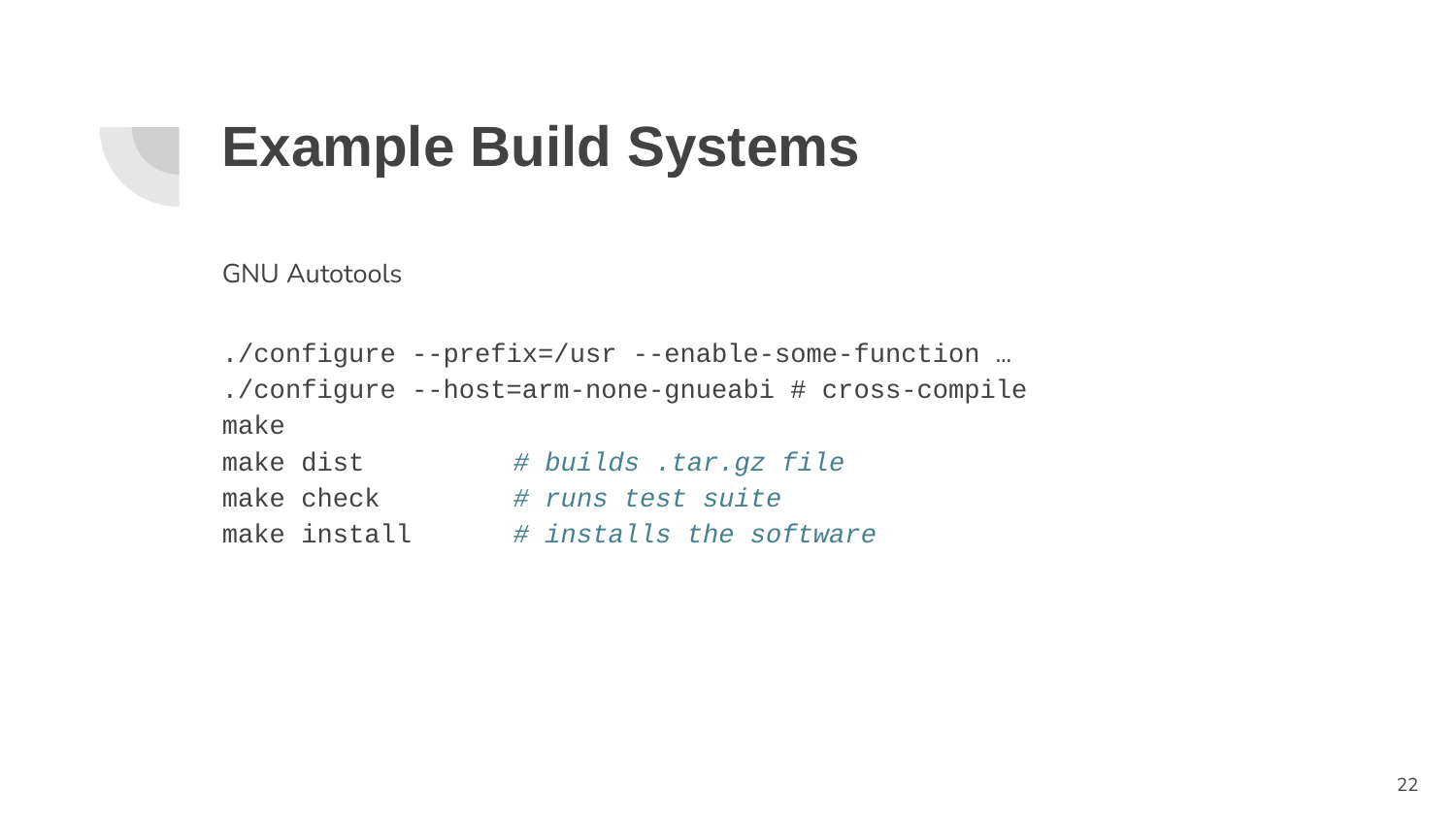

# Example Build Systems
GNU Autotools
./configure --prefix=/usr --enable-some-function …
./configure --host=arm-none-gnueabi # cross-compile
make
make dist		# builds .tar.gz file
make check	# runs test suite
make install	# installs the software
22